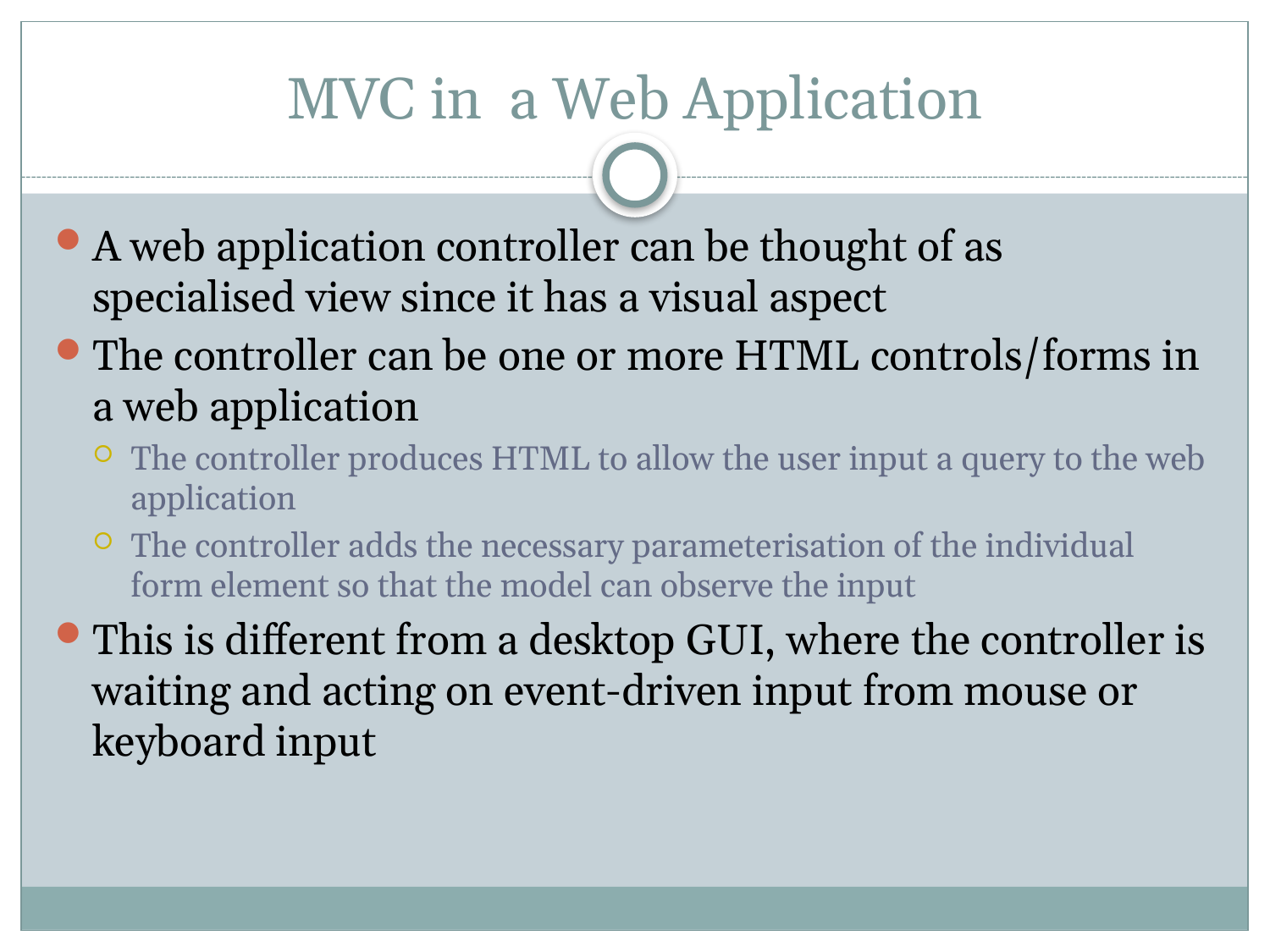

# MVC in  a Web Application
A web application controller can be thought of as specialised view since it has a visual aspect
The controller can be one or more HTML controls/forms in a web application
The controller produces HTML to allow the user input a query to the web application
The controller adds the necessary parameterisation of the individual form element so that the model can observe the input
This is different from a desktop GUI, where the controller is waiting and acting on event-driven input from mouse or keyboard input